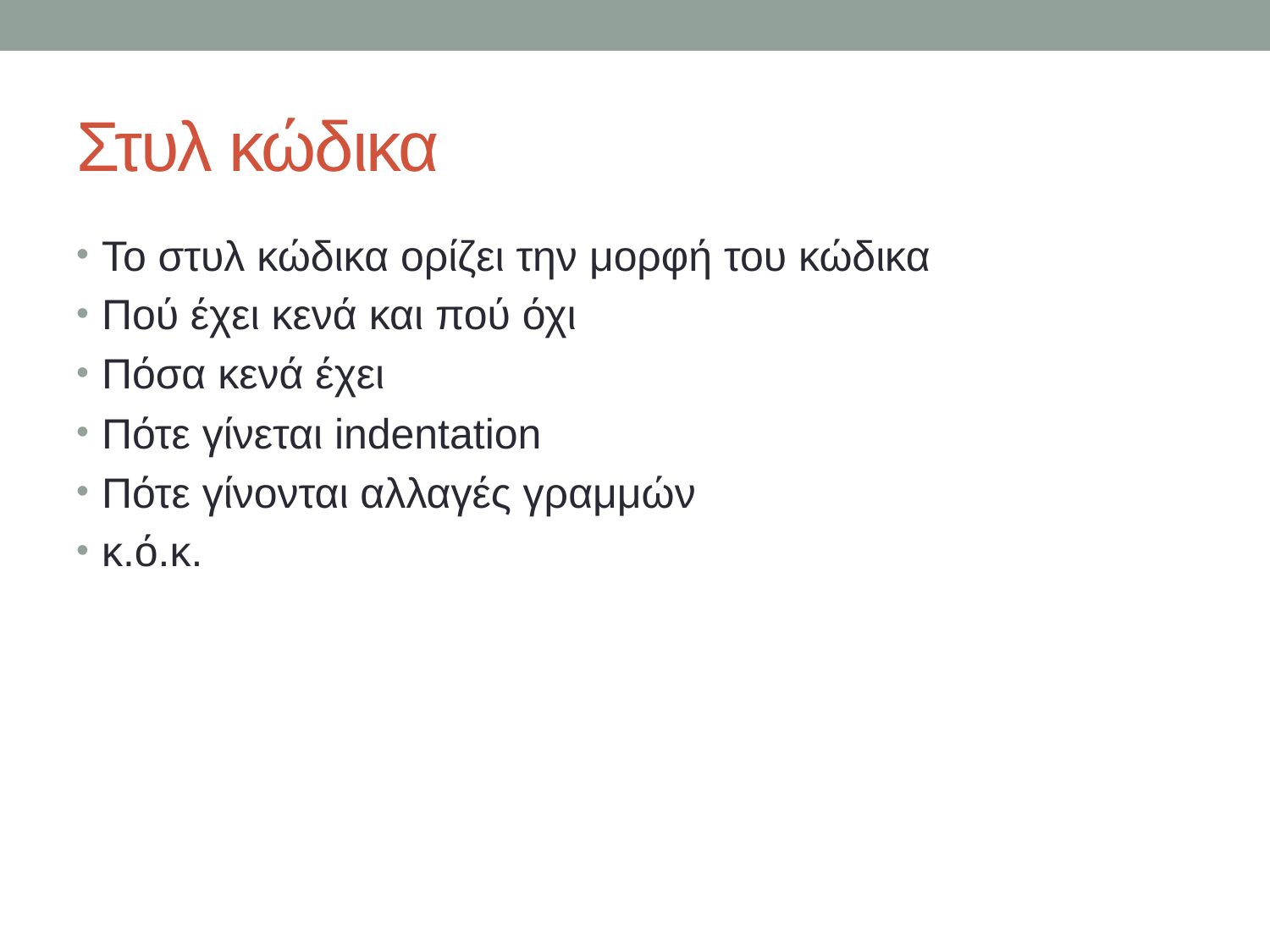

# Στυλ κώδικα
Το στυλ κώδικα ορίζει την μορφή του κώδικα
Πού έχει κενά και πού όχι
Πόσα κενά έχει
Πότε γίνεται indentation
Πότε γίνονται αλλαγές γραμμών
κ.ό.κ.